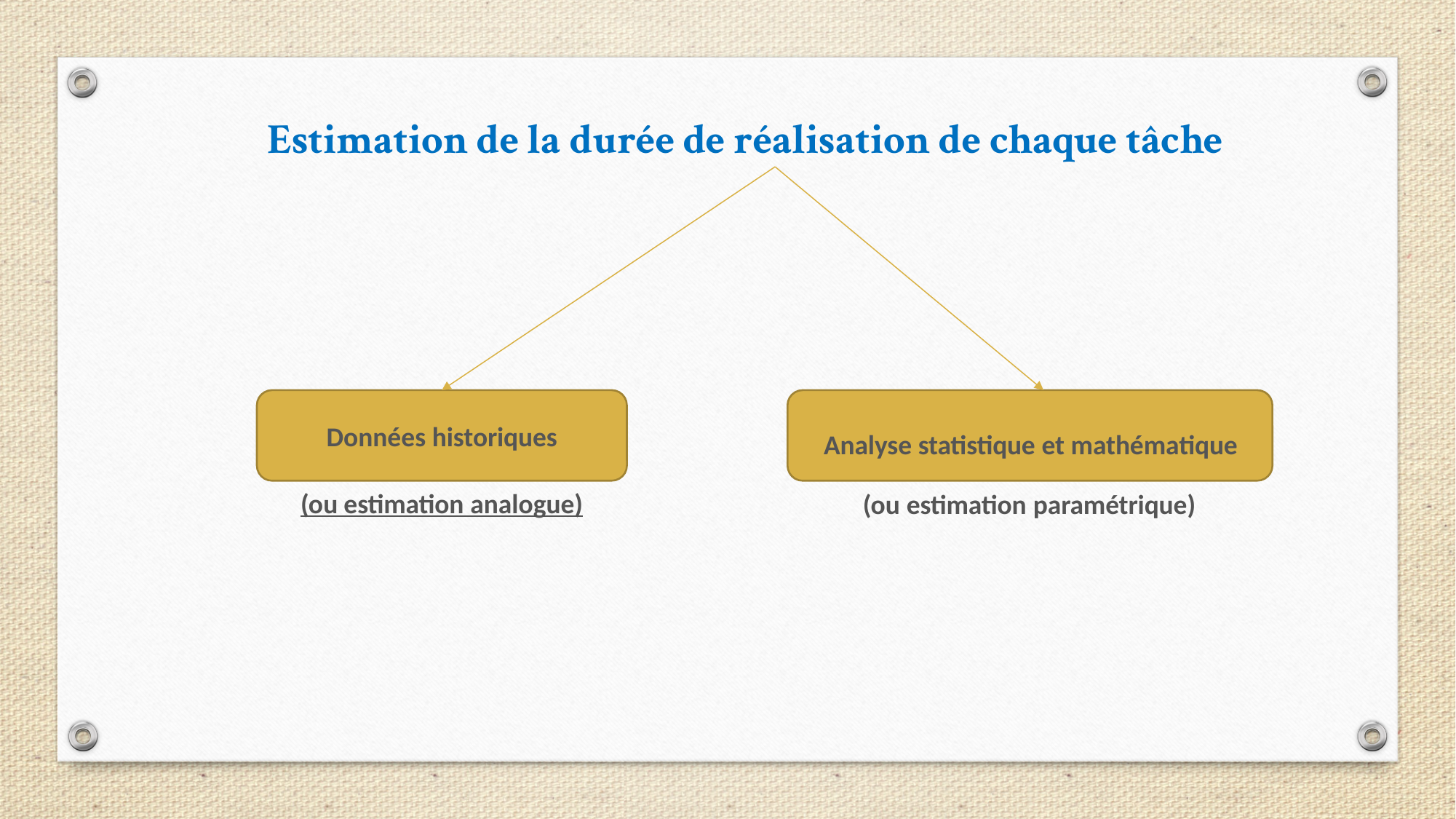

Estimation de la durée de réalisation de chaque tâche
Données historiques
Analyse statistique et mathématique
(ou estimation analogue)
(ou estimation paramétrique)